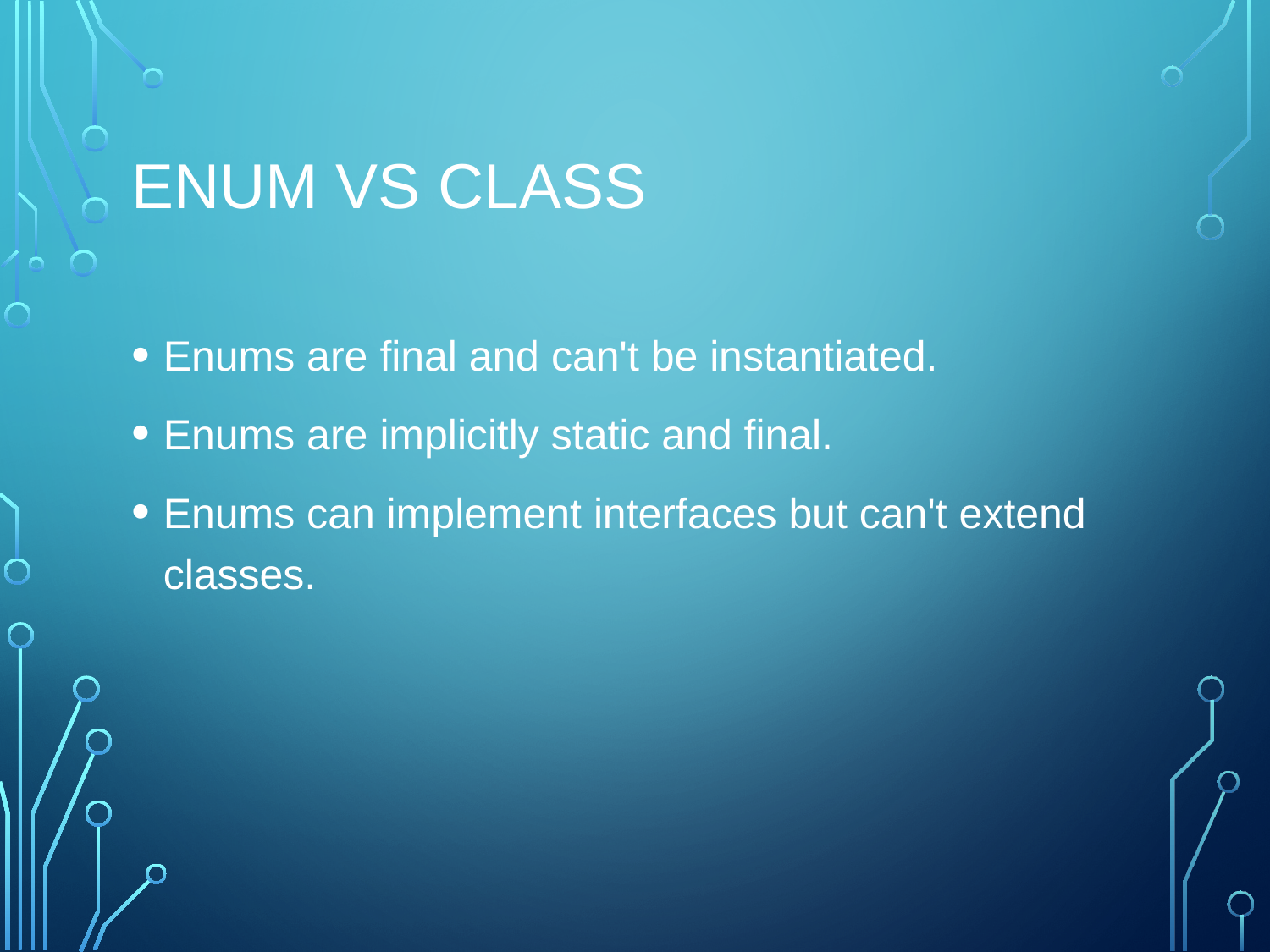

# Enum vs Class
Enums are final and can't be instantiated.
Enums are implicitly static and final.
Enums can implement interfaces but can't extend classes.